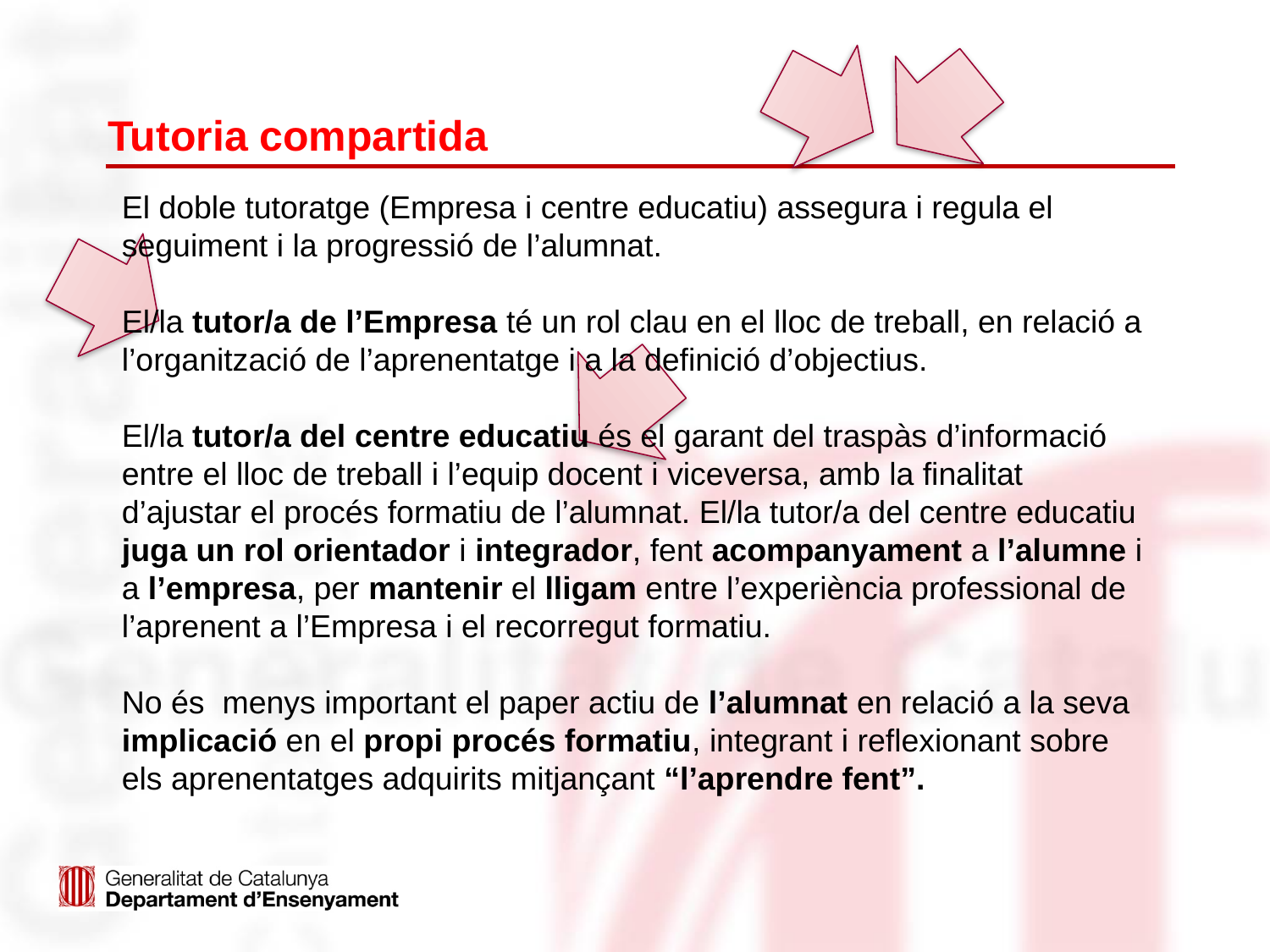

# Tutoria compartida
El doble tutoratge (Empresa i centre educatiu) assegura i regula el seguiment i la progressió de l’alumnat.

El/la tutor/a de l’Empresa té un rol clau en el lloc de treball, en relació a l’organització de l’aprenentatge i a la definició d’objectius.

El/la tutor/a del centre educatiu és el garant del traspàs d’informació entre el lloc de treball i l’equip docent i viceversa, amb la finalitat d’ajustar el procés formatiu de l’alumnat. El/la tutor/a del centre educatiu juga un rol orientador i integrador, fent acompanyament a l’alumne i a l’empresa, per mantenir el lligam entre l’experiència professional de l’aprenent a l’Empresa i el recorregut formatiu.

No és  menys important el paper actiu de l’alumnat en relació a la seva implicació en el propi procés formatiu, integrant i reflexionant sobre els aprenentatges adquirits mitjançant “l’aprendre fent”.